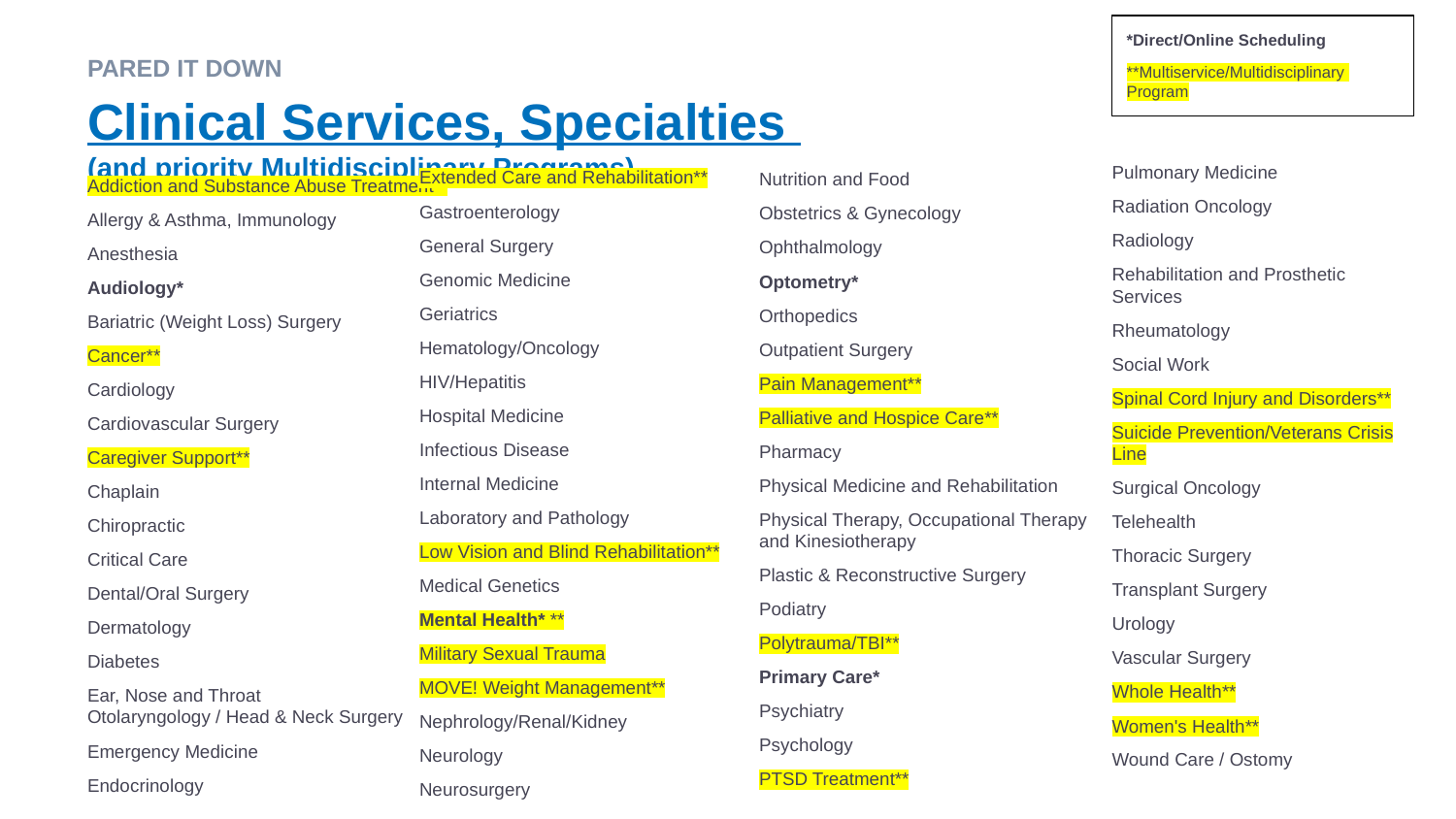

*Direct/Online Scheduling
**Multiservice/Multidisciplinary  Program
PARED IT DOWN
# Clinical Services, Specialties (and priority Multidisciplinary Programs)
Pulmonary Medicine
Radiation Oncology
Radiology
Rehabilitation and Prosthetic Services
Rheumatology
Social Work
Spinal Cord Injury and Disorders**
Suicide Prevention/Veterans Crisis Line
Surgical Oncology
Telehealth
Thoracic Surgery
Transplant Surgery
Urology
Vascular Surgery
Whole Health**
Women's Health**
Wound Care / Ostomy

Extended Care and Rehabilitation**
Gastroenterology
General Surgery
Genomic Medicine
Geriatrics
Hematology/Oncology
HIV/Hepatitis
Hospital Medicine
Infectious Disease
Internal Medicine
Laboratory and Pathology
Low Vision and Blind Rehabilitation**
Medical Genetics
Mental Health* **
Military Sexual Trauma
MOVE! Weight Management**
Nephrology/Renal/Kidney
Neurology
Neurosurgery

Nutrition and Food
Obstetrics & Gynecology
Ophthalmology
Optometry*
Orthopedics
Outpatient Surgery
Pain Management**
Palliative and Hospice Care**
Pharmacy
Physical Medicine and Rehabilitation
Physical Therapy, Occupational Therapy
and Kinesiotherapy
Plastic & Reconstructive Surgery
Podiatry
Polytrauma/TBI**
Primary Care*
Psychiatry
Psychology
PTSD Treatment**
Addiction and Substance Abuse Treatment**
Allergy & Asthma, Immunology
Anesthesia
Audiology*
Bariatric (Weight Loss) Surgery
Cancer**
Cardiology
Cardiovascular Surgery
Caregiver Support**
Chaplain
Chiropractic
Critical Care
Dental/Oral Surgery
Dermatology
Diabetes
Ear, Nose and Throat
Otolaryngology / Head & Neck Surgery
Emergency Medicine
Endocrinology